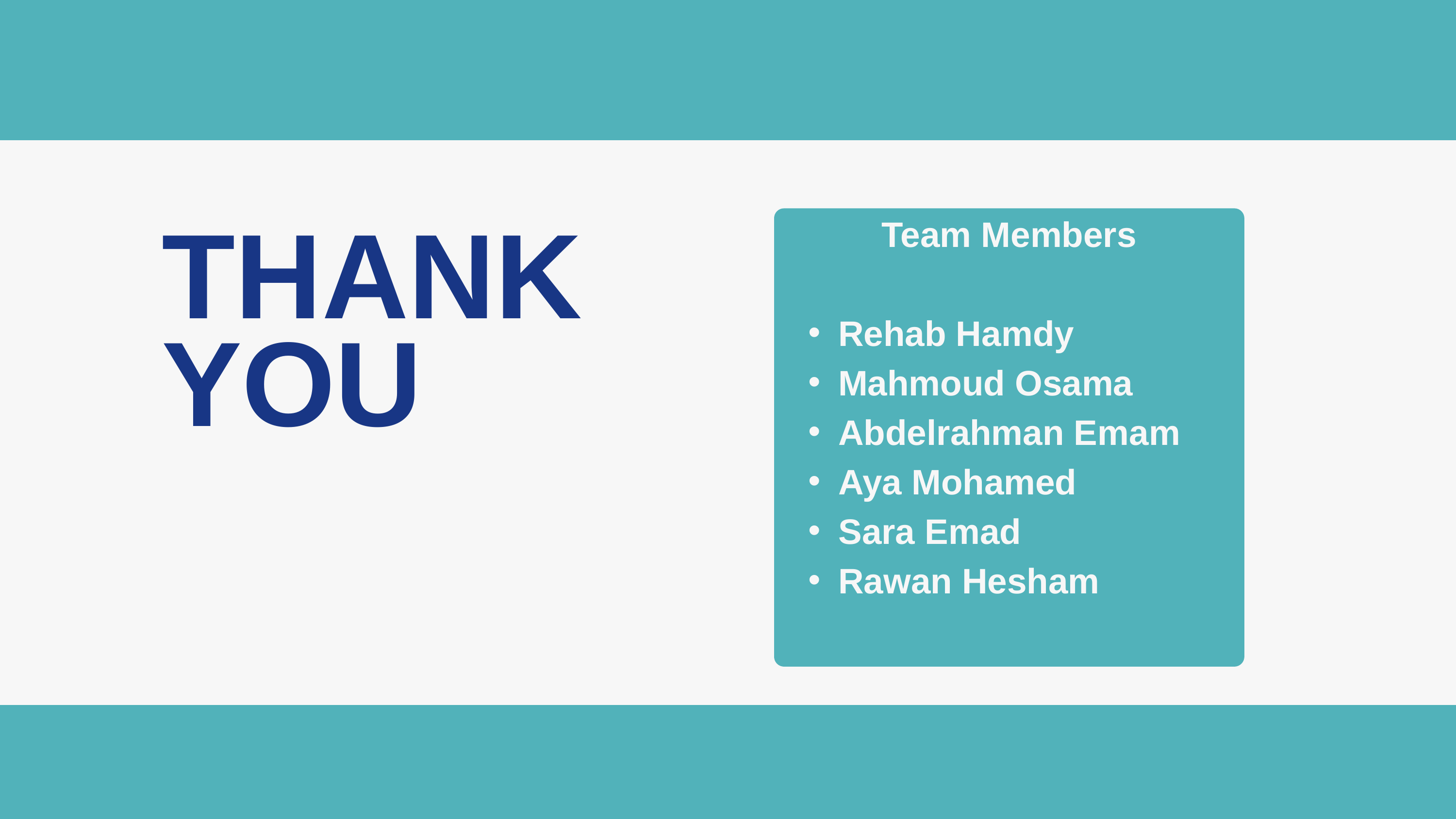

Team Members

Rehab Hamdy
Mahmoud Osama
Abdelrahman Emam
Aya Mohamed
Sara Emad
Rawan Hesham

THANK YOU